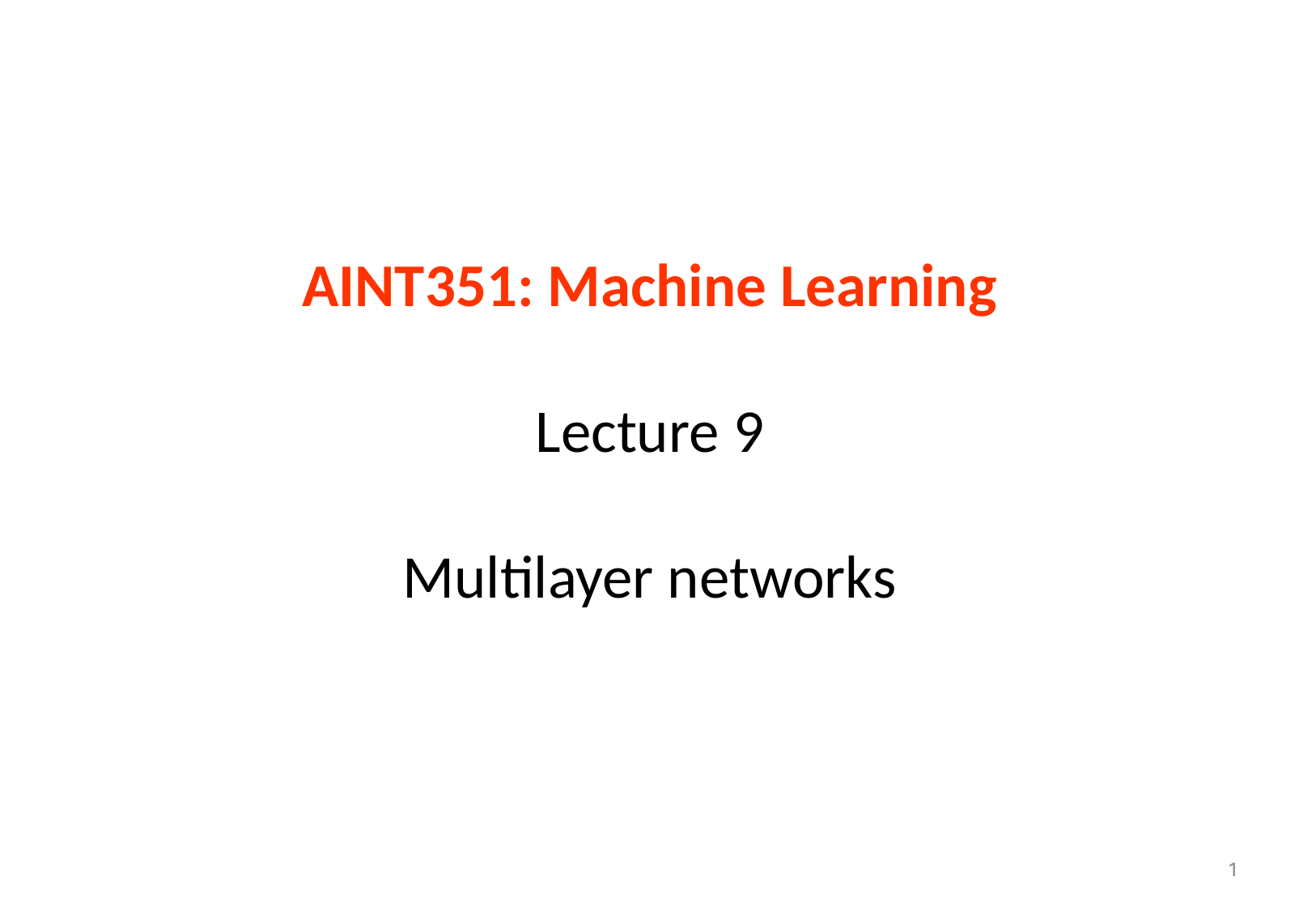

# AINT351: Machine Learning Lecture 9 Multilayer networks
1